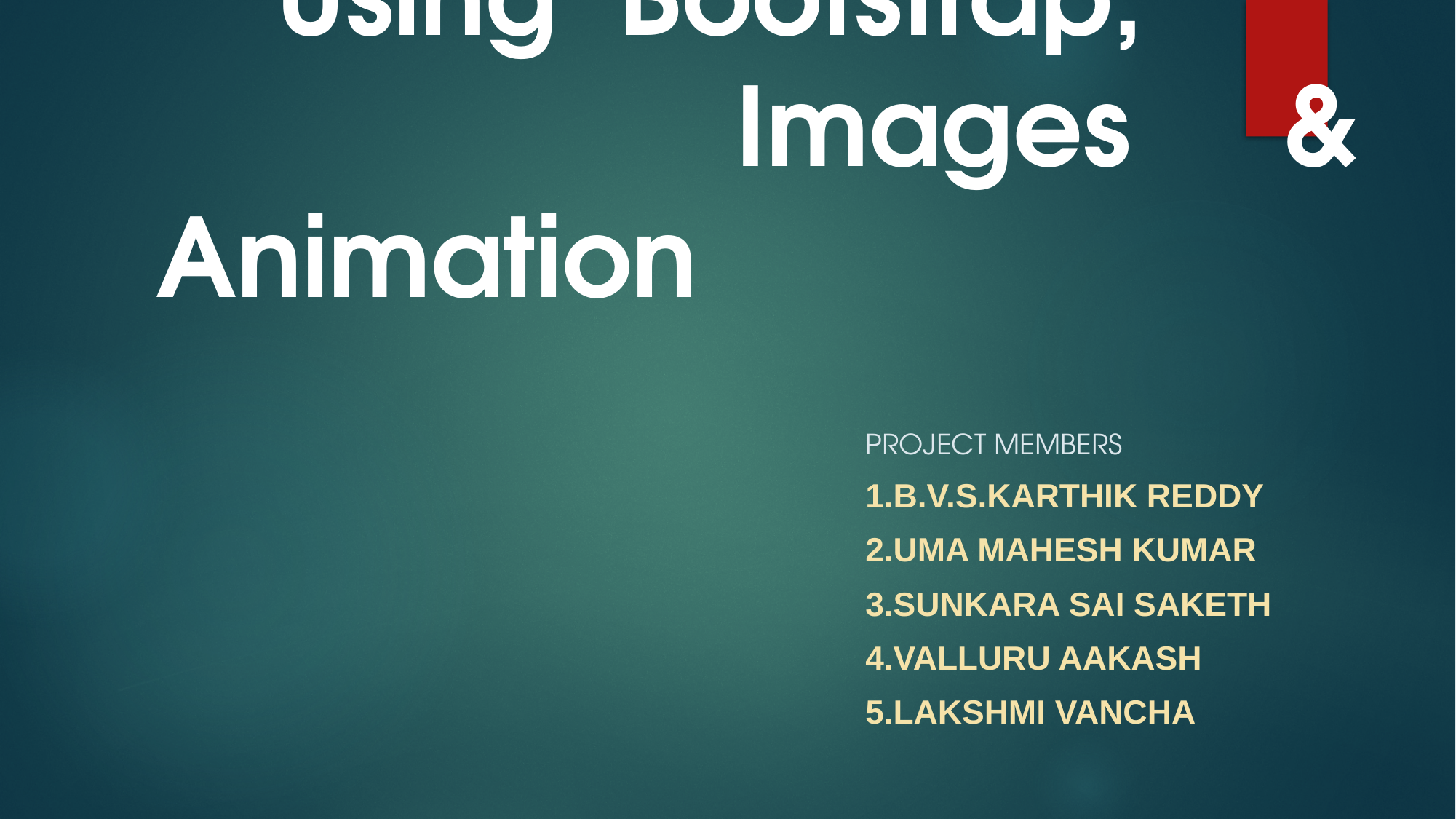

# Using  Bootstrap,                               Images     &     Animation
Project Members
1.B.V.S.Karthik reddy
2.Uma Mahesh kumar
3.Sunkara Sai Saketh
4.Valluru aAkash
5.Lakshmi vancha